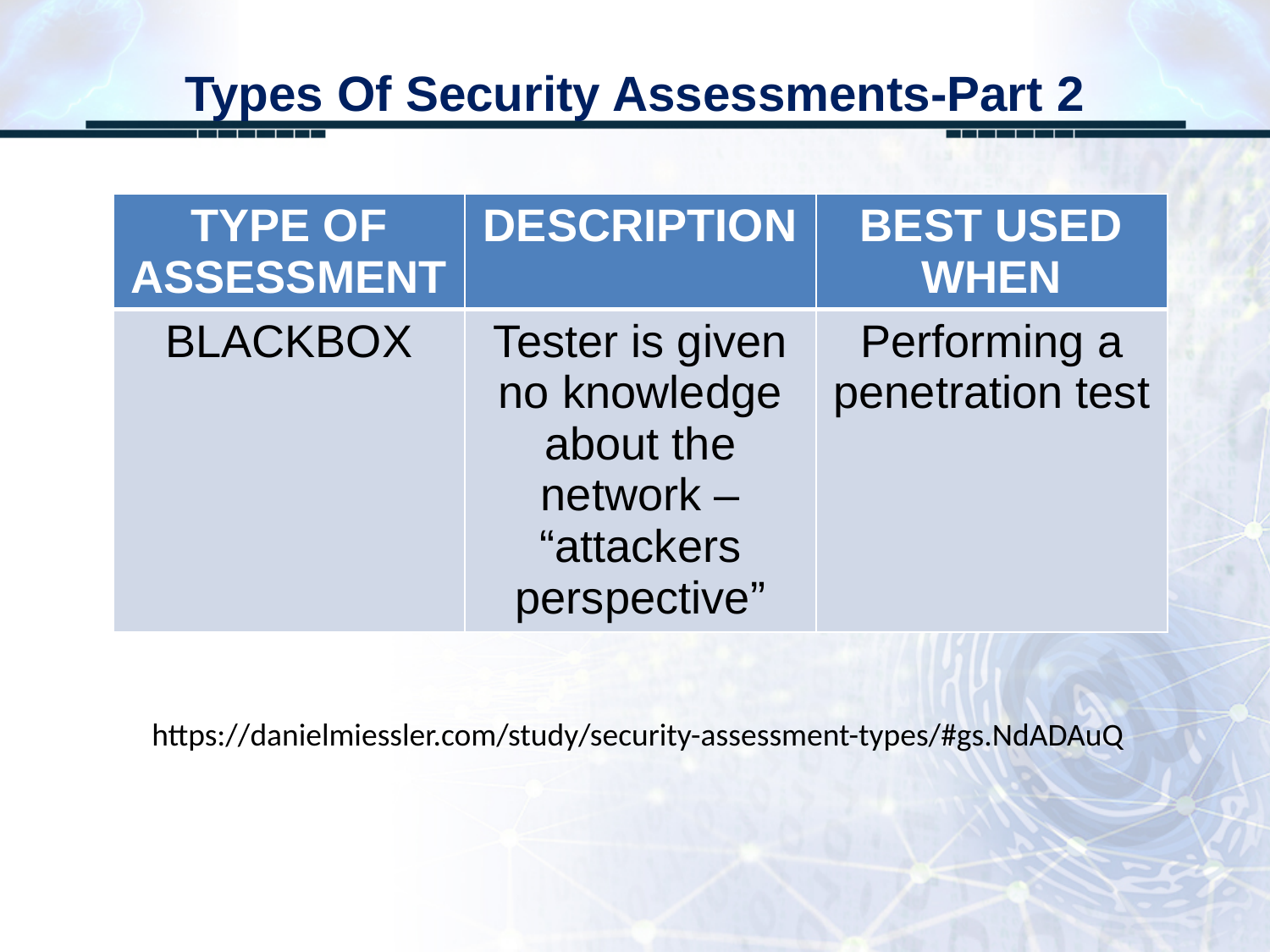

# Types Of Security Assessments-Part 2
| TYPE OF ASSESSMENT | DESCRIPTION | BEST USED WHEN |
| --- | --- | --- |
| BLACKBOX | Tester is given no knowledge about the network – “attackers perspective” | Performing a penetration test |
https://danielmiessler.com/study/security-assessment-types/#gs.NdADAuQ